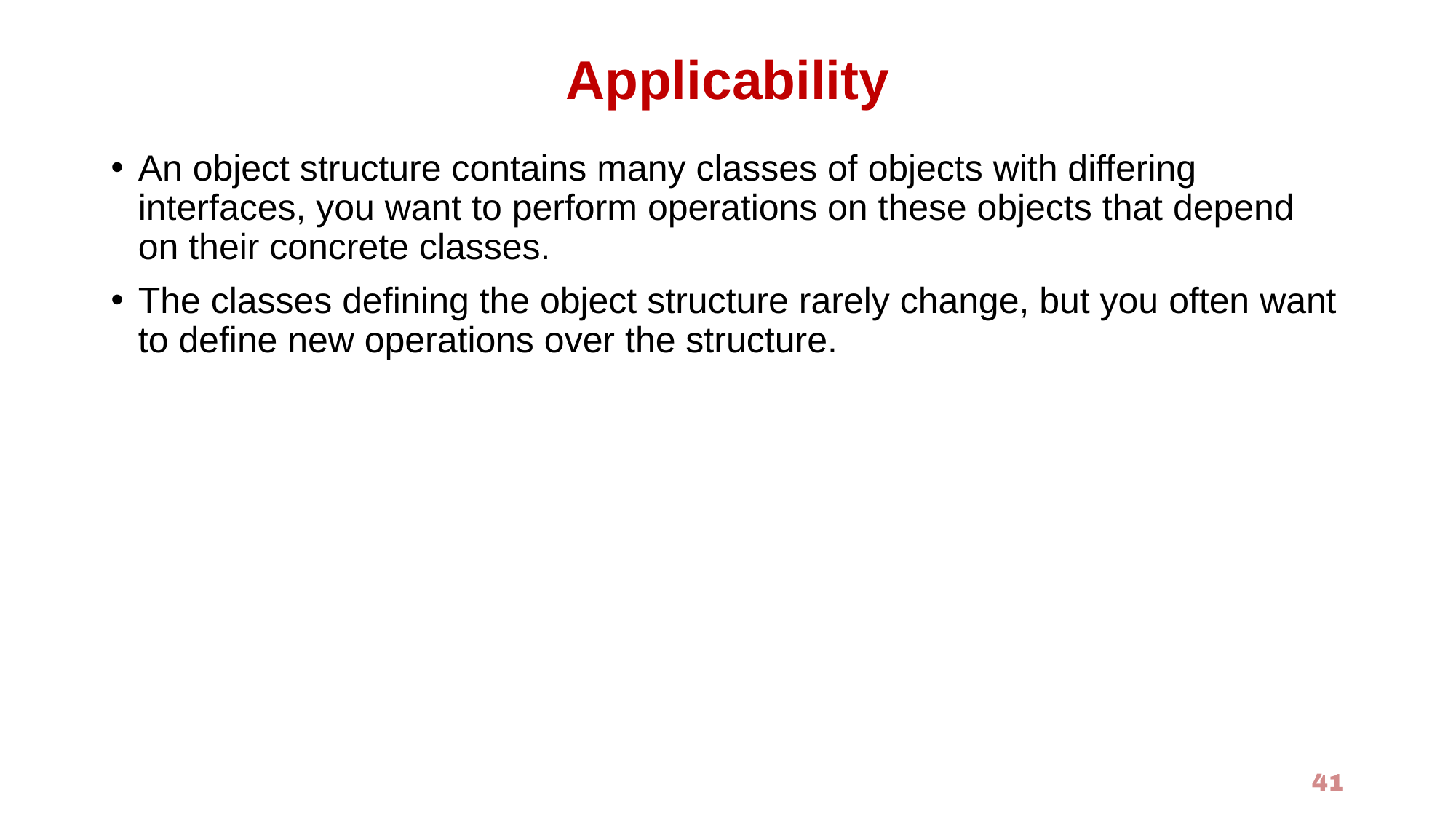

# Applicability
An object structure contains many classes of objects with differing interfaces, you want to perform operations on these objects that depend on their concrete classes.
The classes defining the object structure rarely change, but you often want to define new operations over the structure.
41